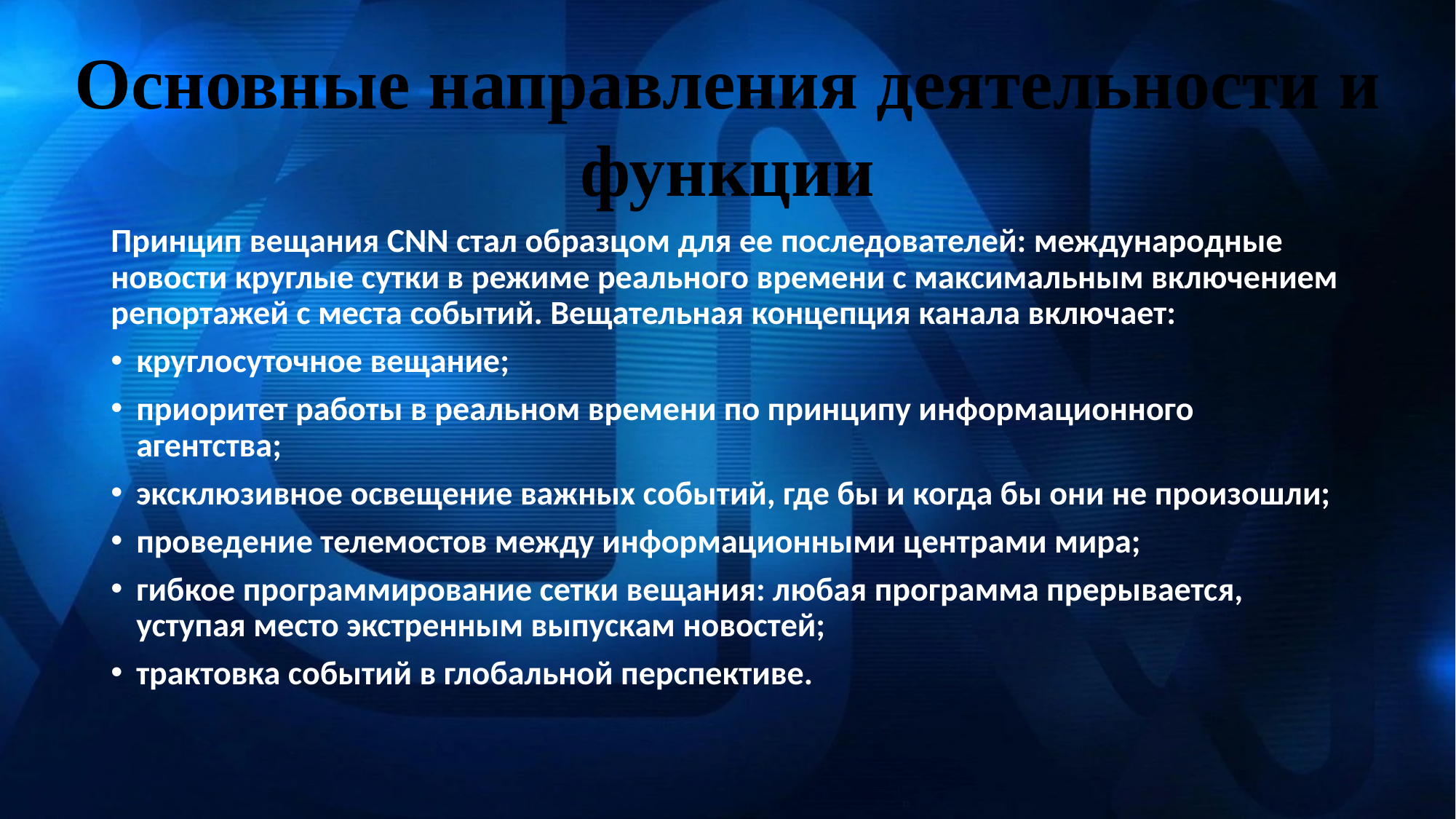

Основные направления деятельности и функции
Принцип вещания CNN стал образцом для ее последователей: международные новости круглые сутки в режиме реального времени с максимальным включением репортажей с места событий. Вещательная концепция канала включает:
круглосуточное вещание;
приоритет работы в реальном времени по принципу информационного агентства;
эксклюзивное освещение важных событий, где бы и когда бы они не произошли;
проведение телемостов между информационными центрами мира;
гибкое программирование сетки вещания: любая программа прерывается, уступая место экстренным выпускам новостей;
трактовка событий в глобальной перспективе.